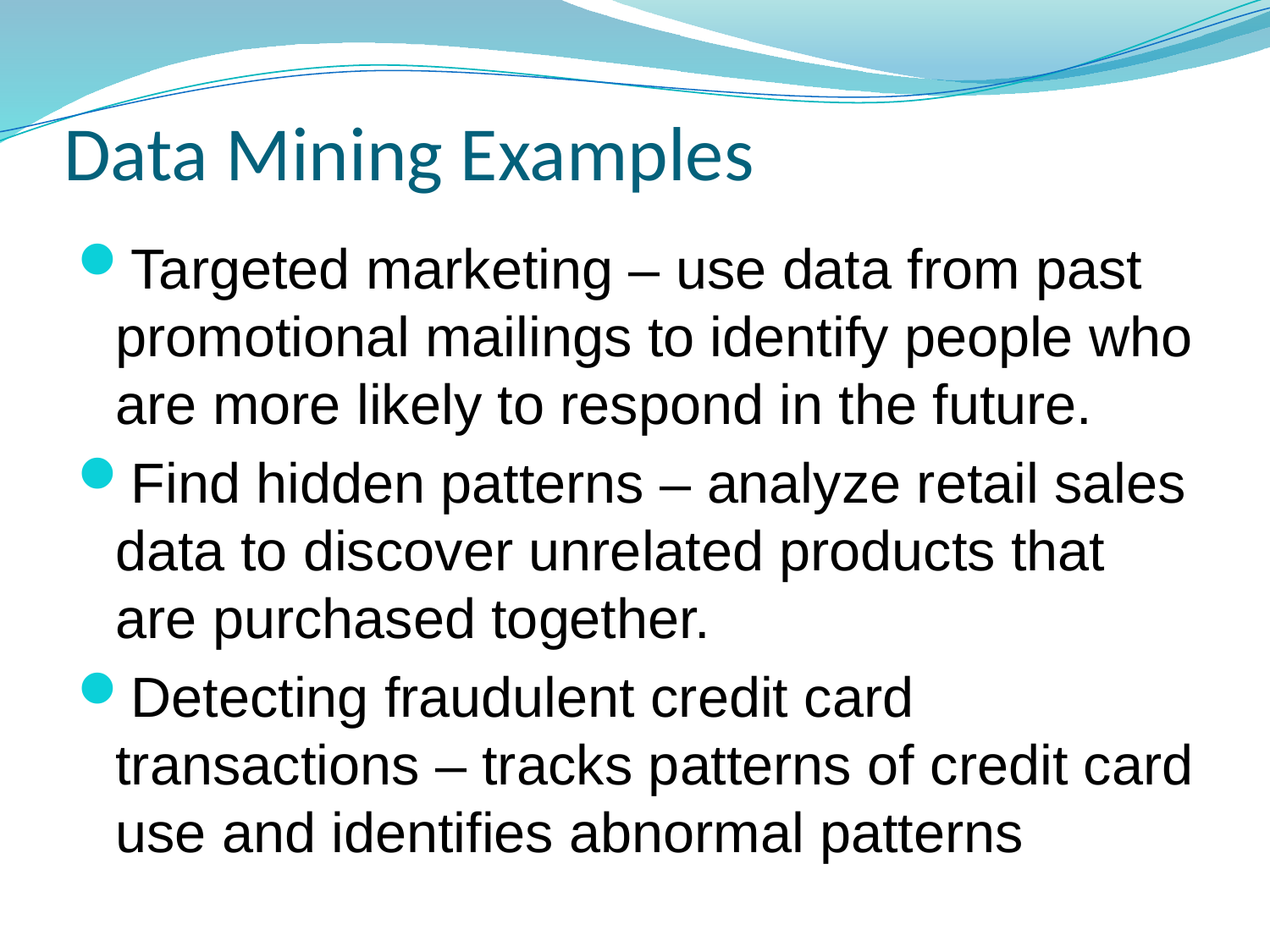

# Data Mining Examples
Targeted marketing – use data from past promotional mailings to identify people who are more likely to respond in the future.
Find hidden patterns – analyze retail sales data to discover unrelated products that are purchased together.
Detecting fraudulent credit card transactions – tracks patterns of credit card use and identifies abnormal patterns